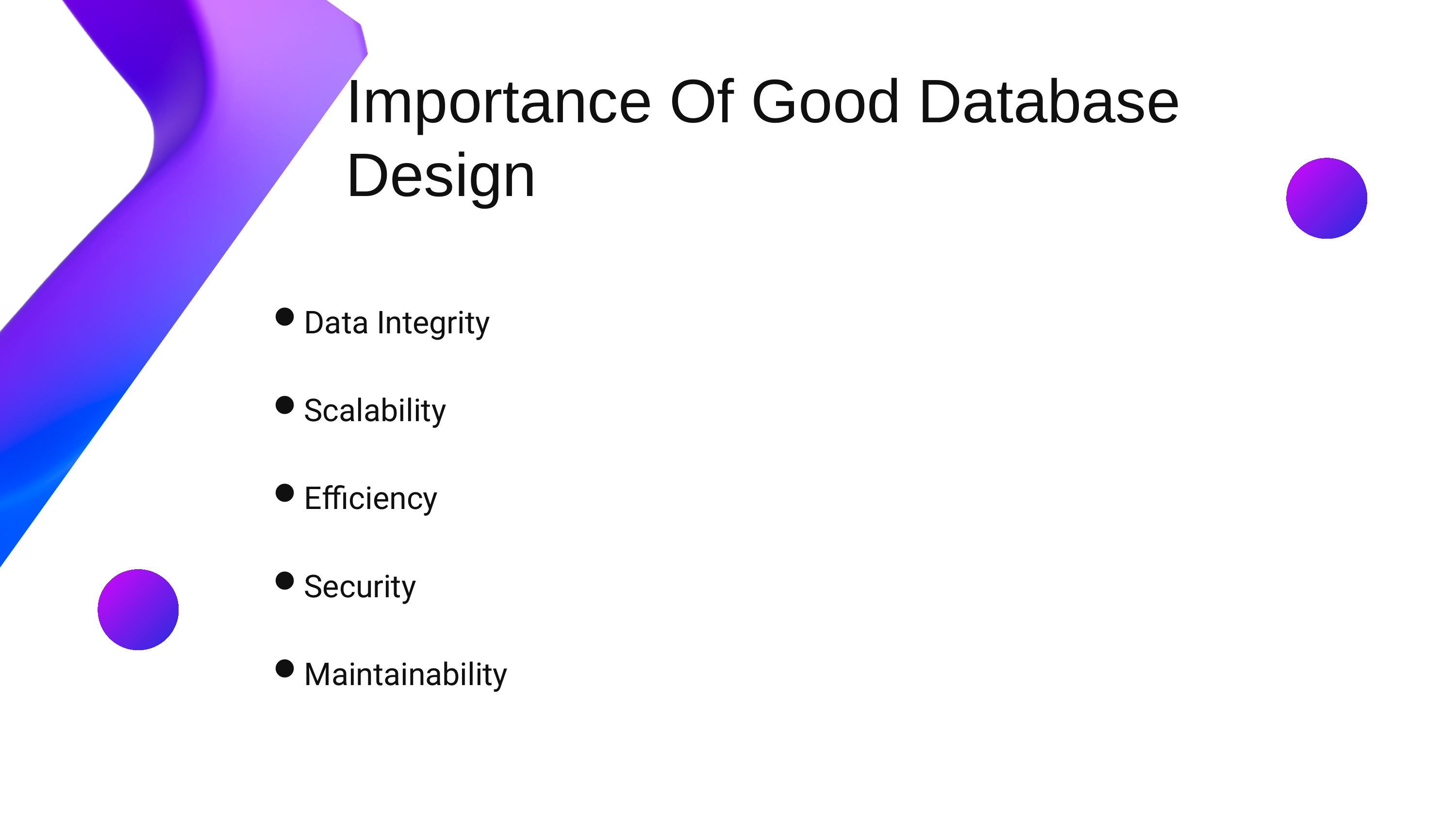

Importance Of Good Database Design

Data Integrity

Scalability

Efficiency

Security

Maintainability